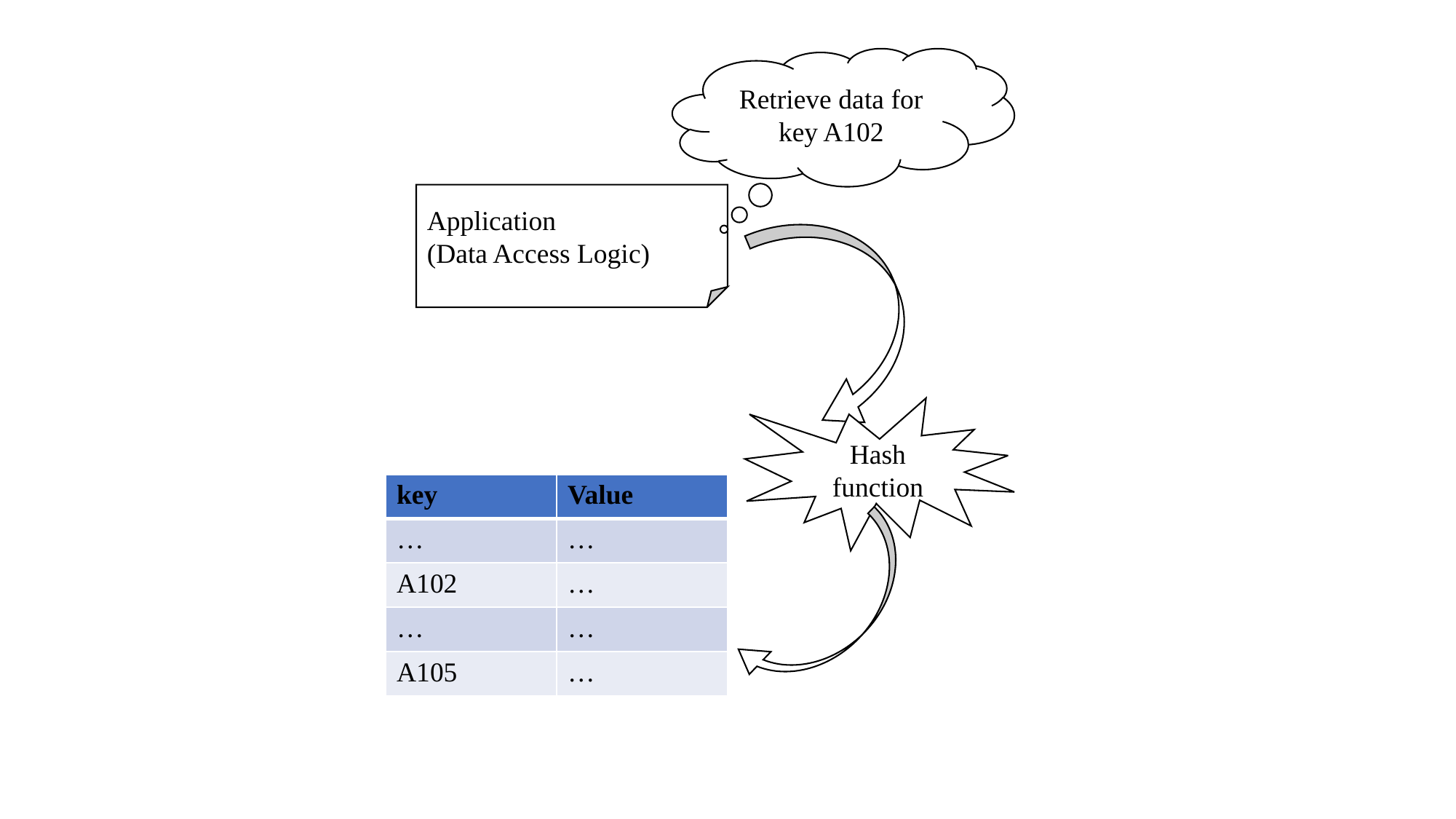

Retrieve data for key A102
Application
(Data Access Logic)

Hash function
| key | Value |
| --- | --- |
| … | … |
| A102 | … |
| … | … |
| A105 | … |